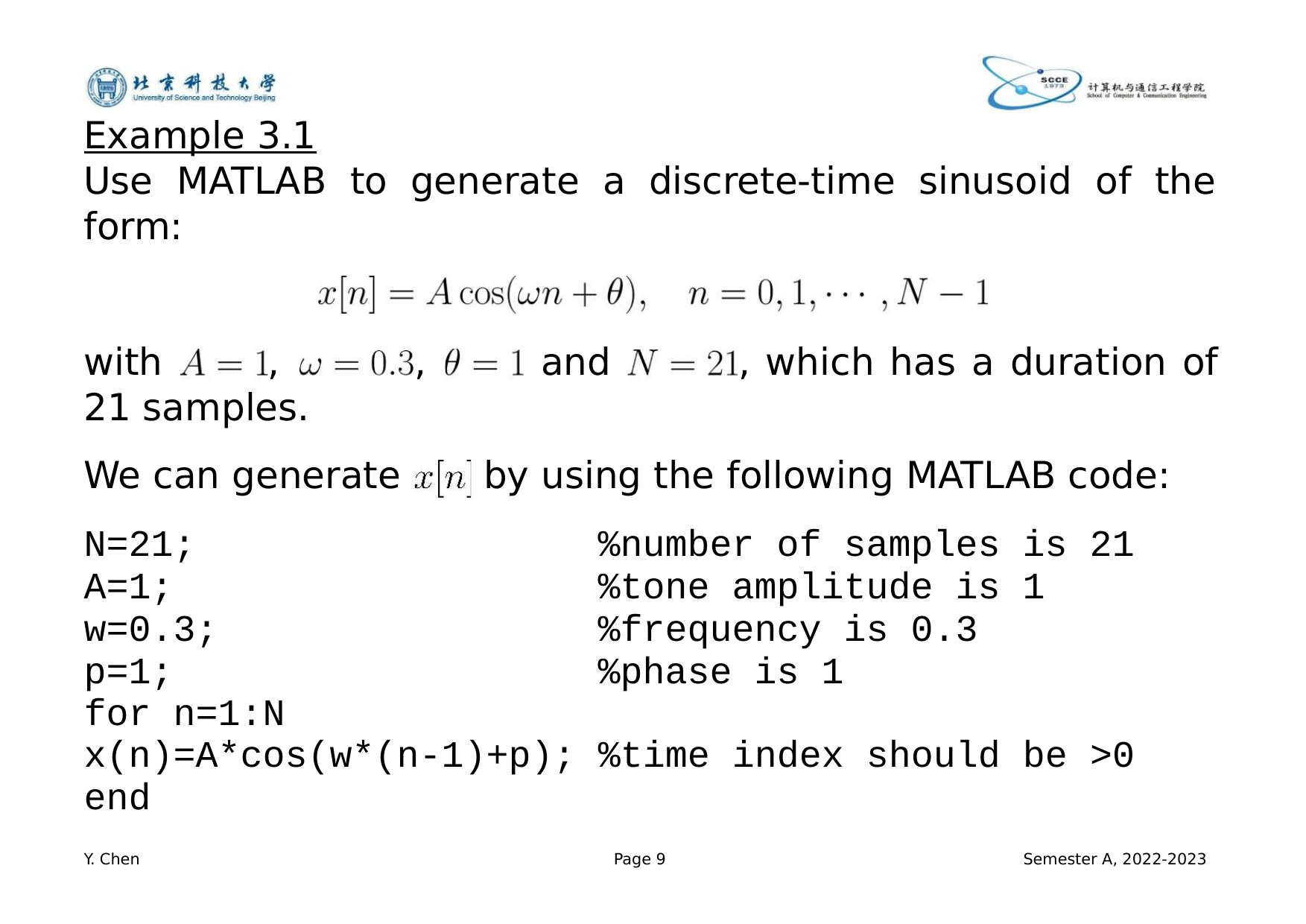

Example 3.1
Use MATLAB to generate a discrete-time sinusoid of the
form:

with ,
,
and
, which has a duration of

21 samples.
We can generate by using the following MATLAB code:

N=21;
A=1;
w=0.3;
p=1;
%number of samples is 21
%tone amplitude is 1
%frequency is 0.3
%phase is 1
for n=1:N
x(n)=A*cos(w*(n-1)+p); %time index should be >0
end
Y. Chen
Page 9
Semester A, 2022-2023